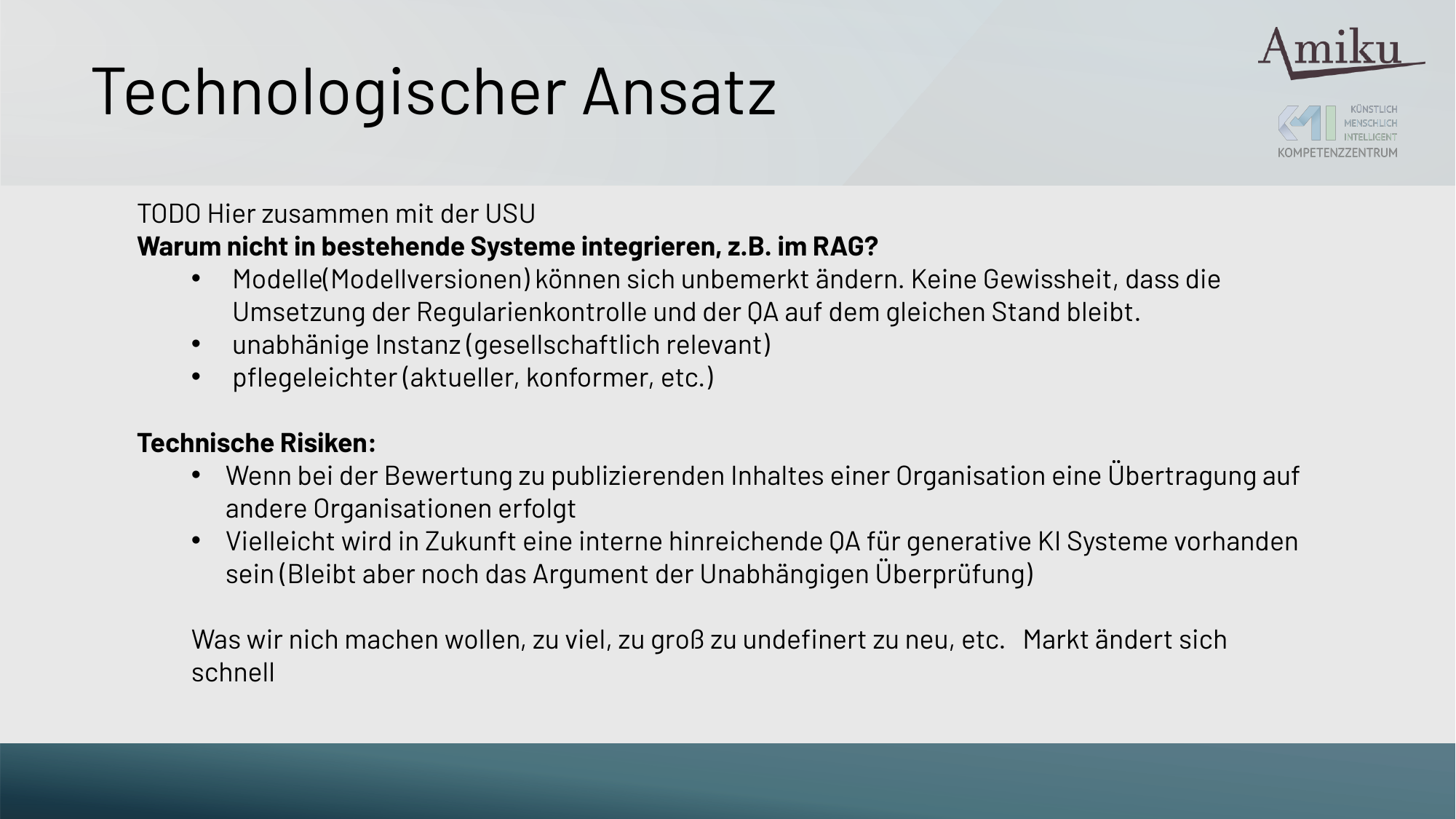

# Technologischer Ansatz
TODO Hier zusammen mit der USU
Warum nicht in bestehende Systeme integrieren, z.B. im RAG?
Modelle(Modellversionen) können sich unbemerkt ändern. Keine Gewissheit, dass die Umsetzung der Regularienkontrolle und der QA auf dem gleichen Stand bleibt.
unabhänige Instanz (gesellschaftlich relevant)
pflegeleichter (aktueller, konformer, etc.)

Technische Risiken:
Wenn bei der Bewertung zu publizierenden Inhaltes einer Organisation eine Übertragung auf andere Organisationen erfolgt
Vielleicht wird in Zukunft eine interne hinreichende QA für generative KI Systeme vorhanden sein (Bleibt aber noch das Argument der Unabhängigen Überprüfung)

Was wir nich machen wollen, zu viel, zu groß zu undefinert zu neu, etc.   Markt ändert sich schnell